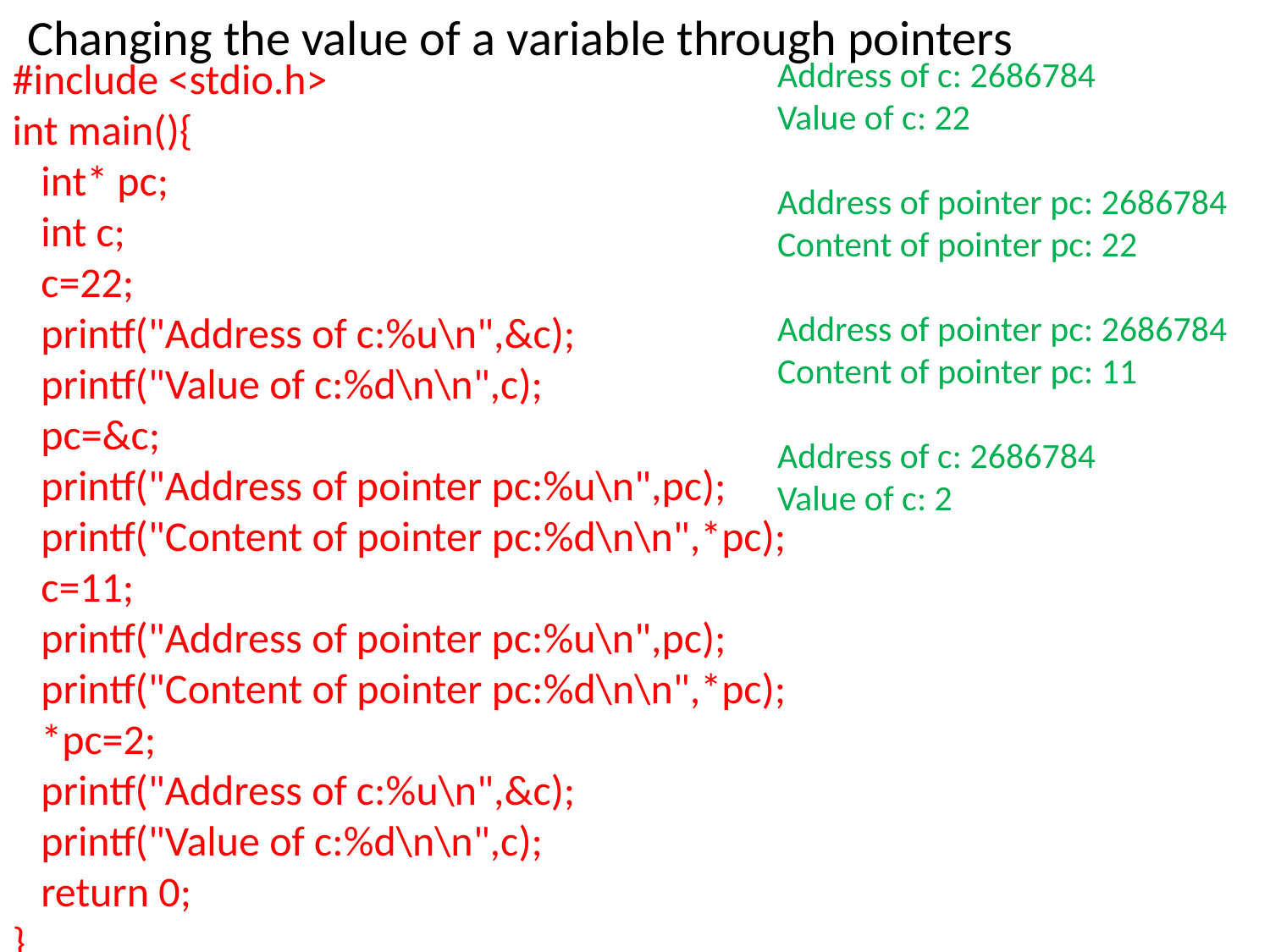

Changing the value of a variable through pointers
#include <stdio.h>
int main(){
   int* pc;
   int c;
   c=22;
   printf("Address of c:%u\n",&c);
   printf("Value of c:%d\n\n",c);
   pc=&c;
   printf("Address of pointer pc:%u\n",pc);
   printf("Content of pointer pc:%d\n\n",*pc);
   c=11;
   printf("Address of pointer pc:%u\n",pc);
   printf("Content of pointer pc:%d\n\n",*pc);
   *pc=2;
   printf("Address of c:%u\n",&c);
   printf("Value of c:%d\n\n",c);
   return 0;
}
Address of c: 2686784
Value of c: 22

Address of pointer pc: 2686784
Content of pointer pc: 22

Address of pointer pc: 2686784
Content of pointer pc: 11

Address of c: 2686784
Value of c: 2